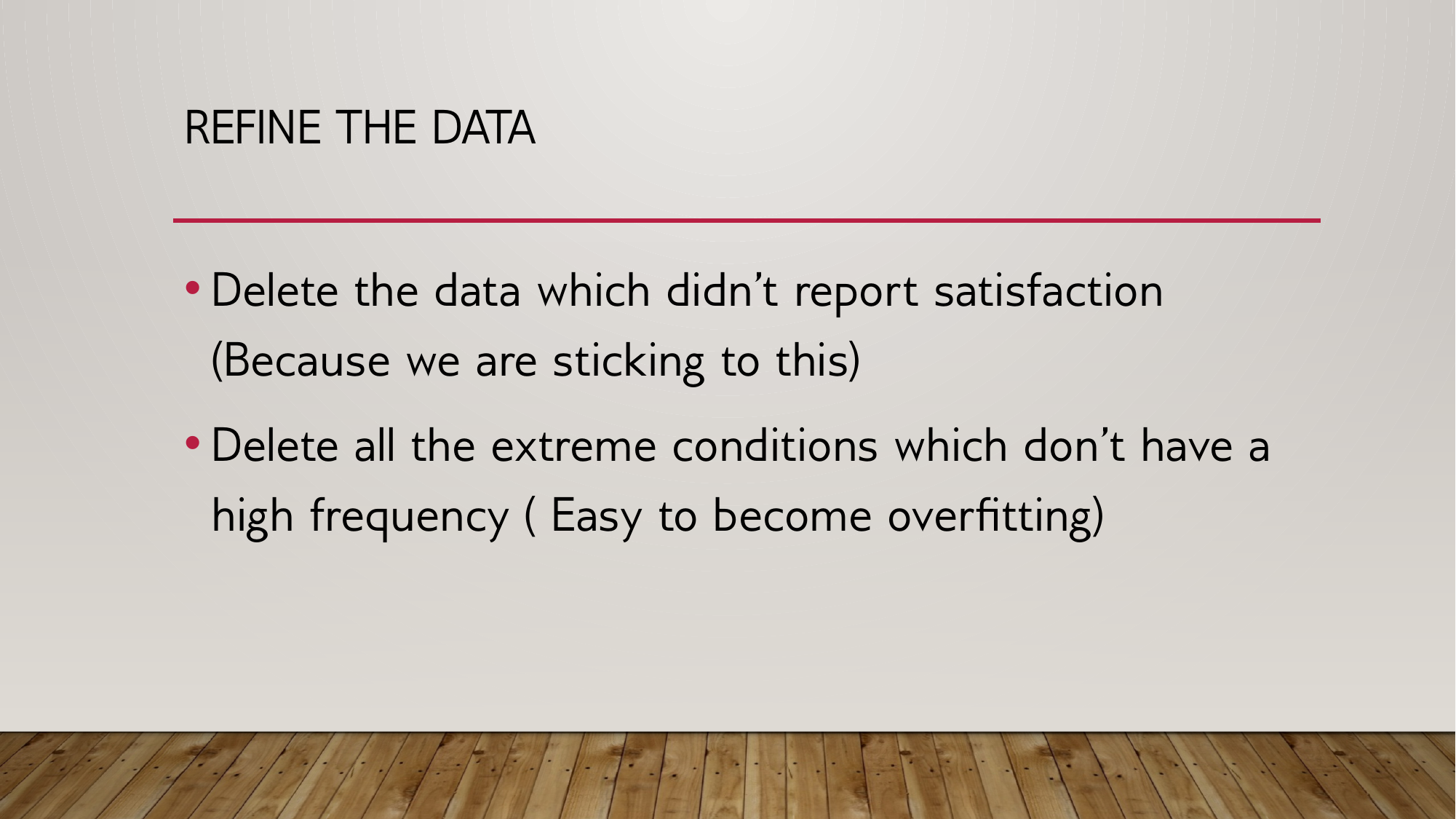

# Refine the data
Delete the data which didn’t report satisfaction (Because we are sticking to this)
Delete all the extreme conditions which don’t have a high frequency ( Easy to become overfitting)